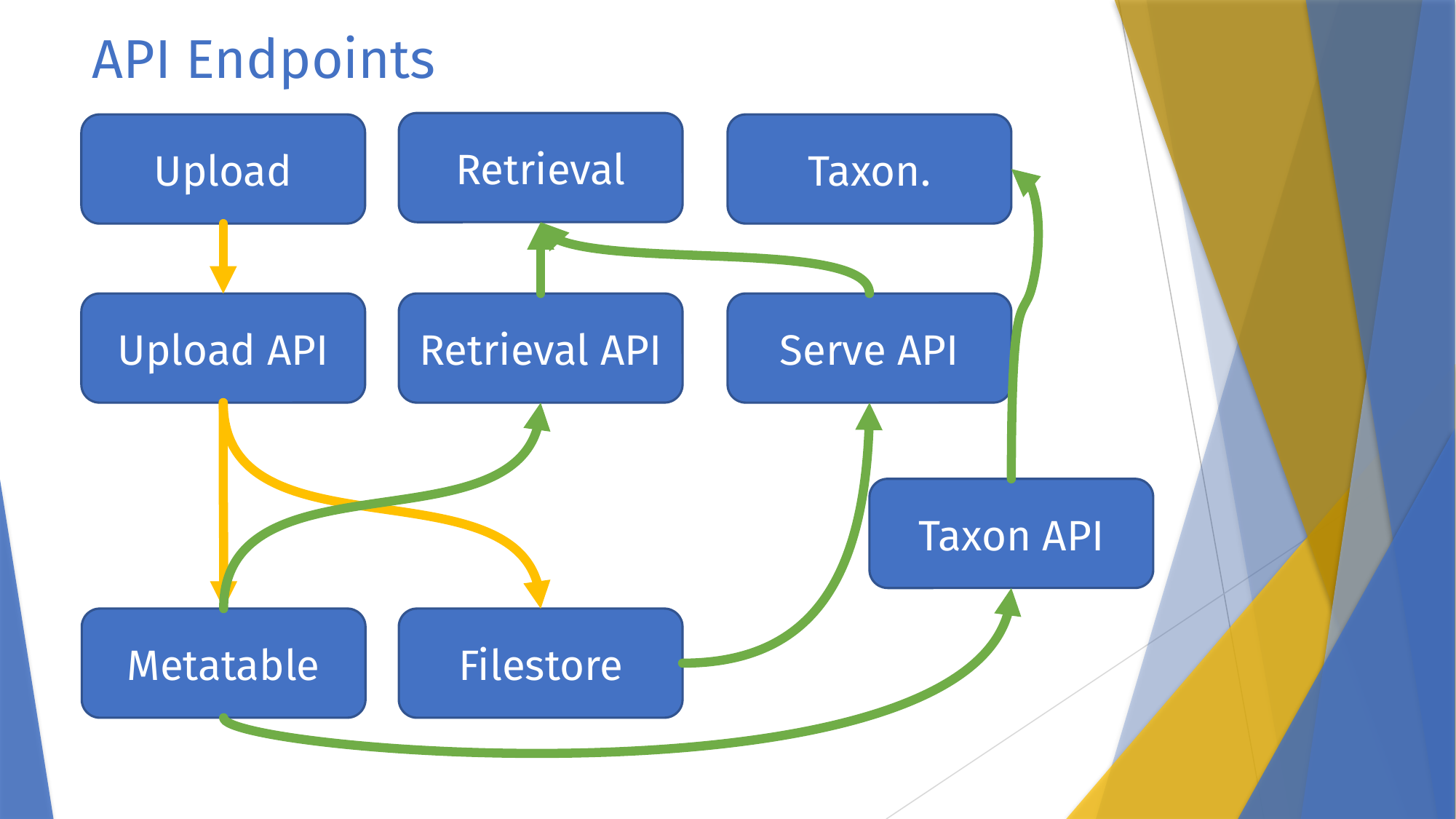

API Endpoints
Retrieval
Upload
Taxon.
Upload API
Retrieval API
Serve API
Taxon API
Metatable
Filestore